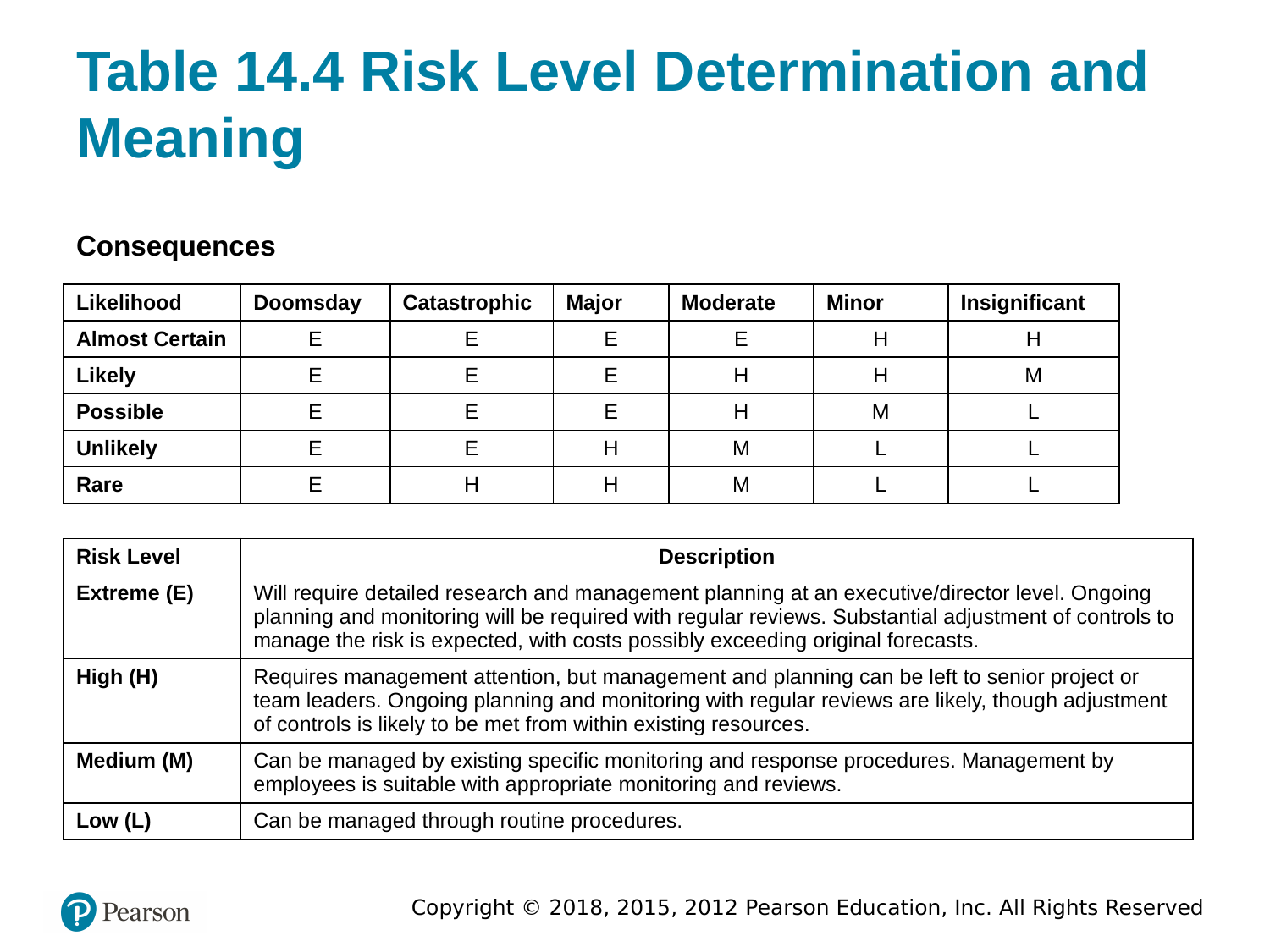

# Table 14.4 Risk Level Determination and Meaning
Consequences
| Likelihood | Doomsday | Catastrophic | Major | Moderate | Minor | Insignificant |
| --- | --- | --- | --- | --- | --- | --- |
| Almost Certain | E | E | E | E | H | H |
| Likely | E | E | E | H | H | M |
| Possible | E | E | E | H | M | L |
| Unlikely | E | E | H | M | L | L |
| Rare | E | H | H | M | L | L |
| Risk Level | Description |
| --- | --- |
| Extreme (E) | Will require detailed research and management planning at an executive/director level. Ongoing planning and monitoring will be required with regular reviews. Substantial adjustment of controls to manage the risk is expected, with costs possibly exceeding original forecasts. |
| High (H) | Requires management attention, but management and planning can be left to senior project or team leaders. Ongoing planning and monitoring with regular reviews are likely, though adjustment of controls is likely to be met from within existing resources. |
| Medium (M) | Can be managed by existing specific monitoring and response procedures. Management by employees is suitable with appropriate monitoring and reviews. |
| Low (L) | Can be managed through routine procedures. |